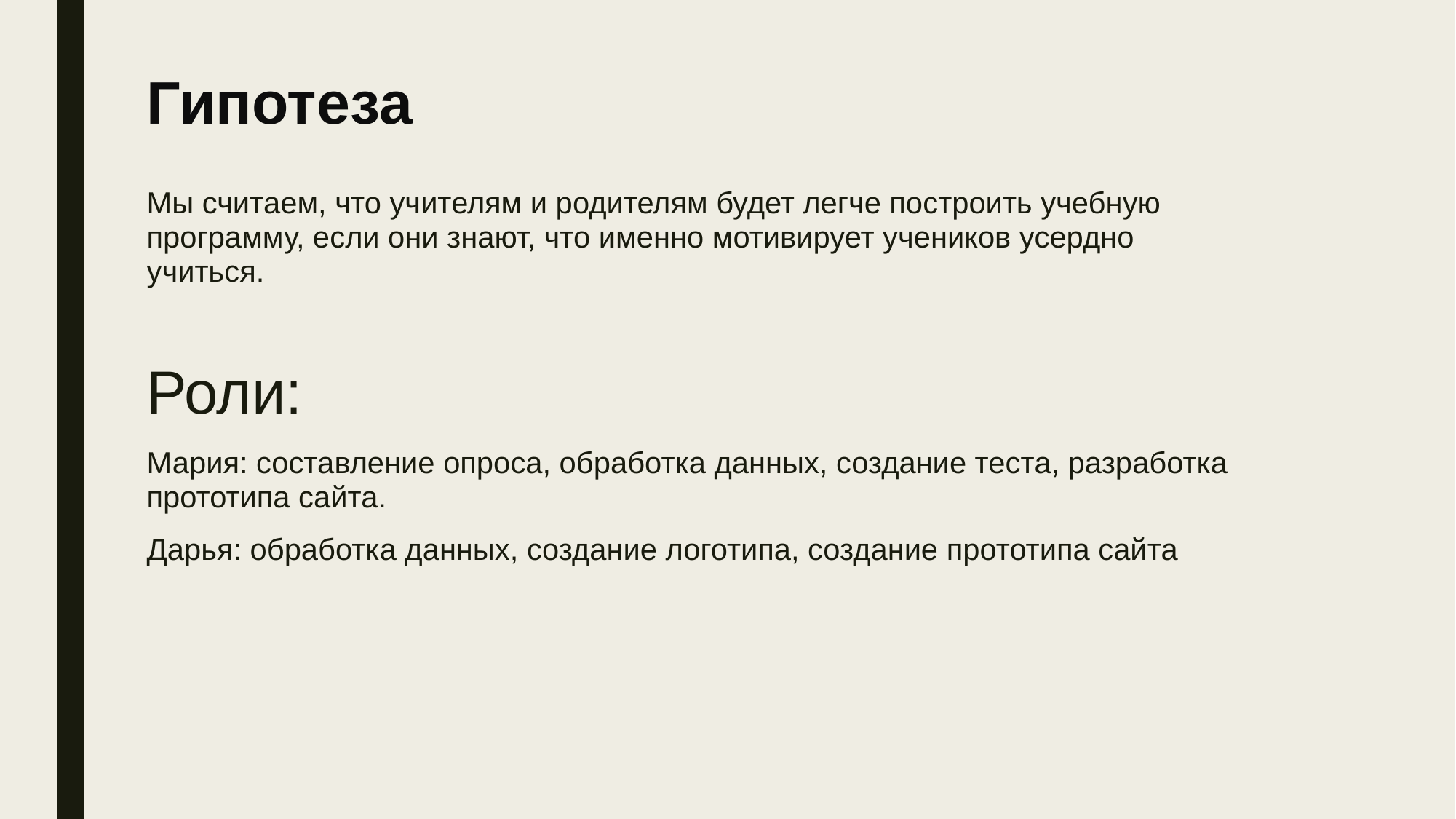

# Гипотеза
Мы считаем, что учителям и родителям будет легче построить учебную программу, если они знают, что именно мотивирует учеников усердно учиться.

Роли:
Мария: составление опроса, обработка данных, создание теста, разработка прототипа сайта.
Дарья: обработка данных, создание логотипа, создание прототипа сайта